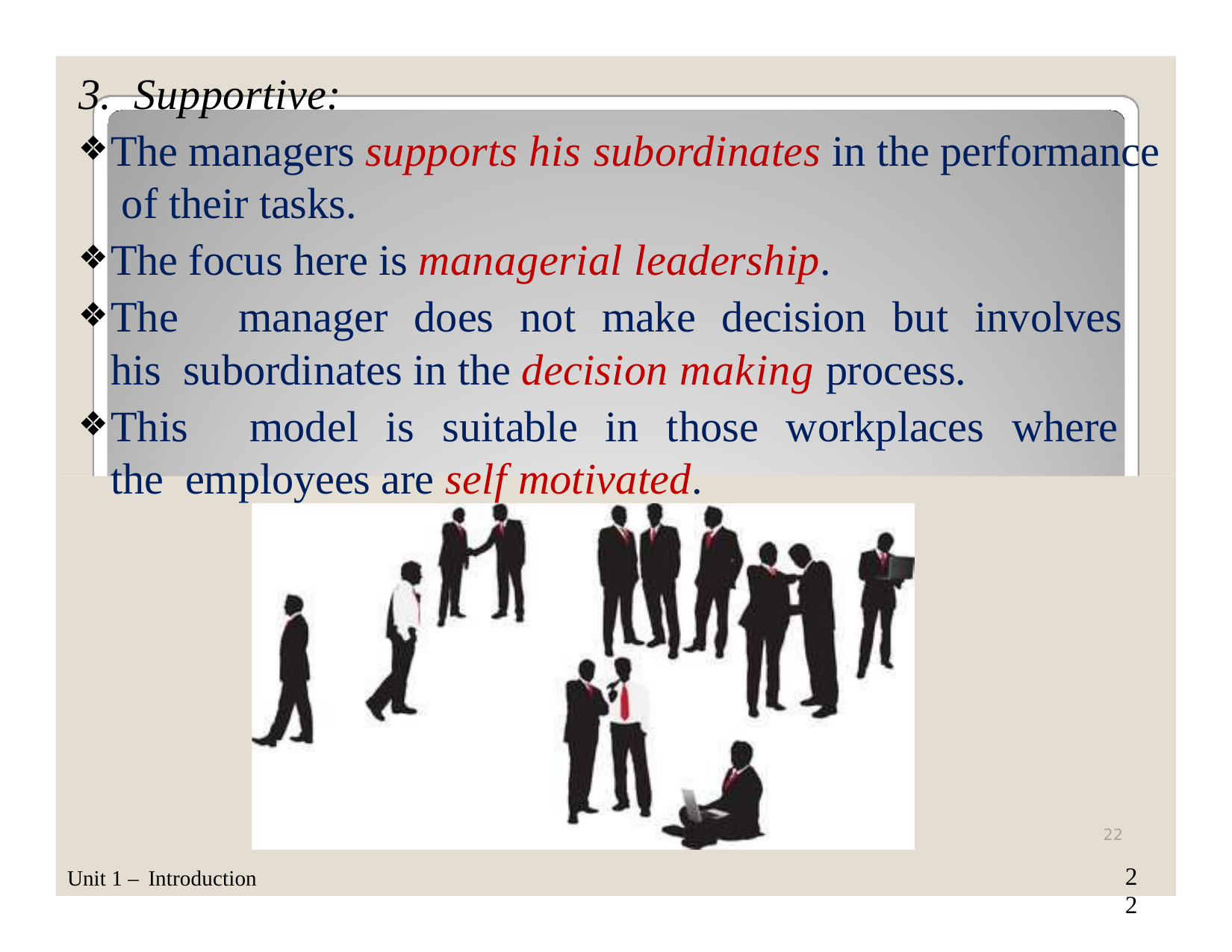

3.	Supportive:
The managers supports his subordinates in the performance  of their tasks.
The focus here is managerial leadership.
The	manager	does	not	make	decision	but	involves	his  subordinates in the decision making process.
This	model	is	suitable	in	those	workplaces	where	the  employees are self motivated.

22
2 2
Unit 1 – Introduction